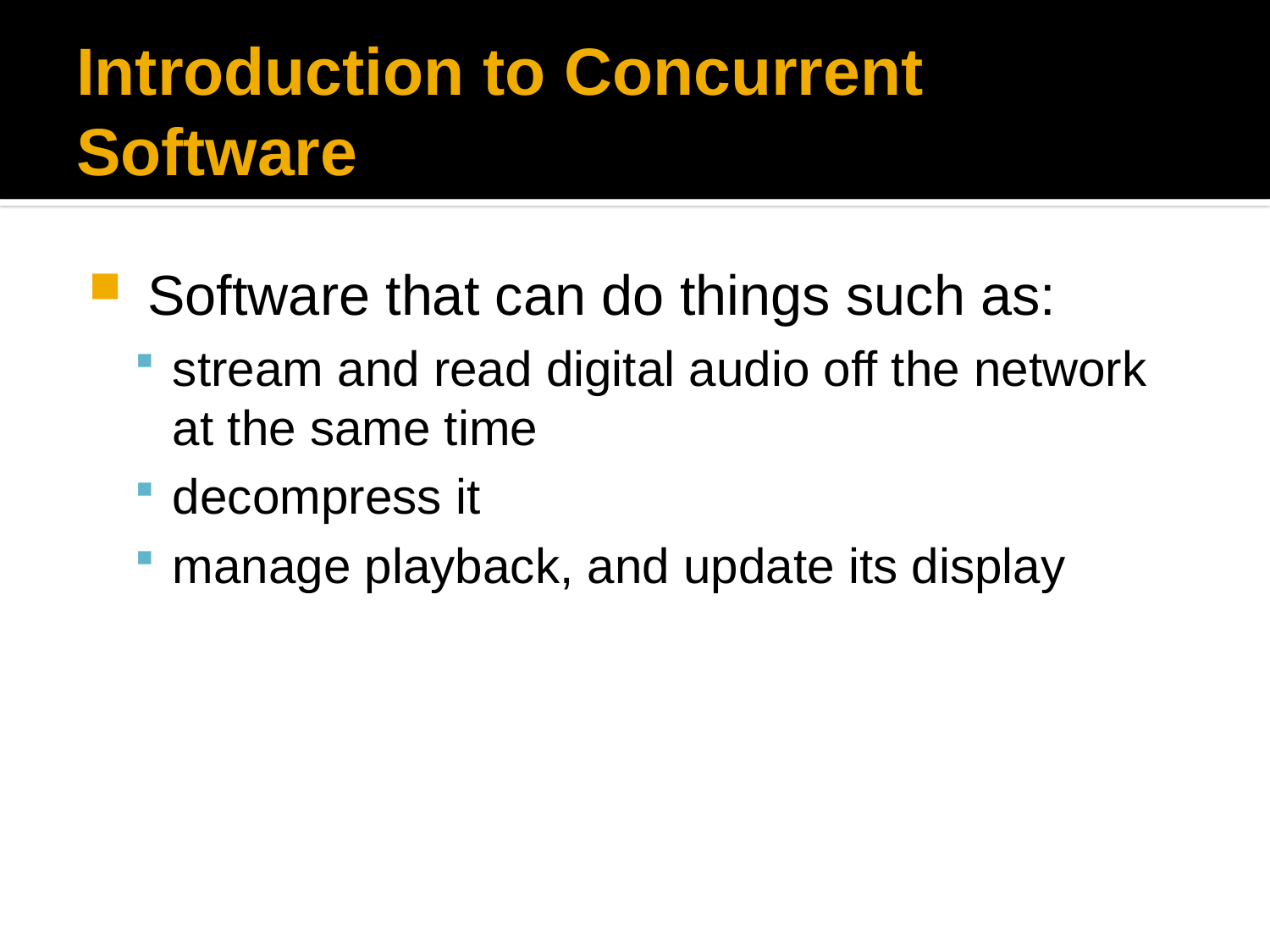

# Introduction to Concurrent Software
 Software that can do things such as:
stream and read digital audio off the network at the same time
decompress it
manage playback, and update its display